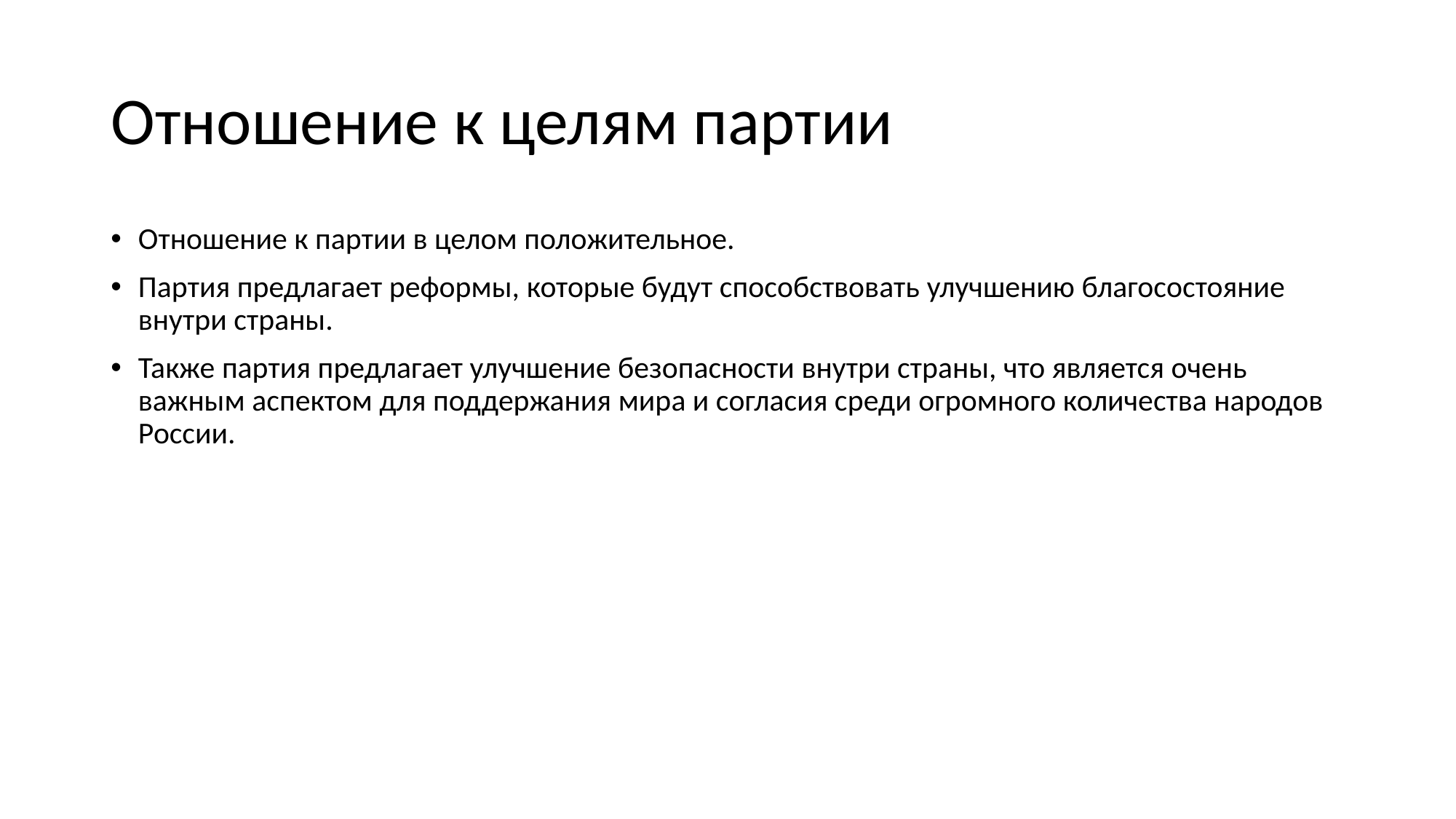

# Отношение к целям партии
Отношение к партии в целом положительное.
Партия предлагает реформы, которые будут способствовать улучшению благосостояние внутри страны.
Также партия предлагает улучшение безопасности внутри страны, что является очень важным аспектом для поддержания мира и согласия среди огромного количества народов России.